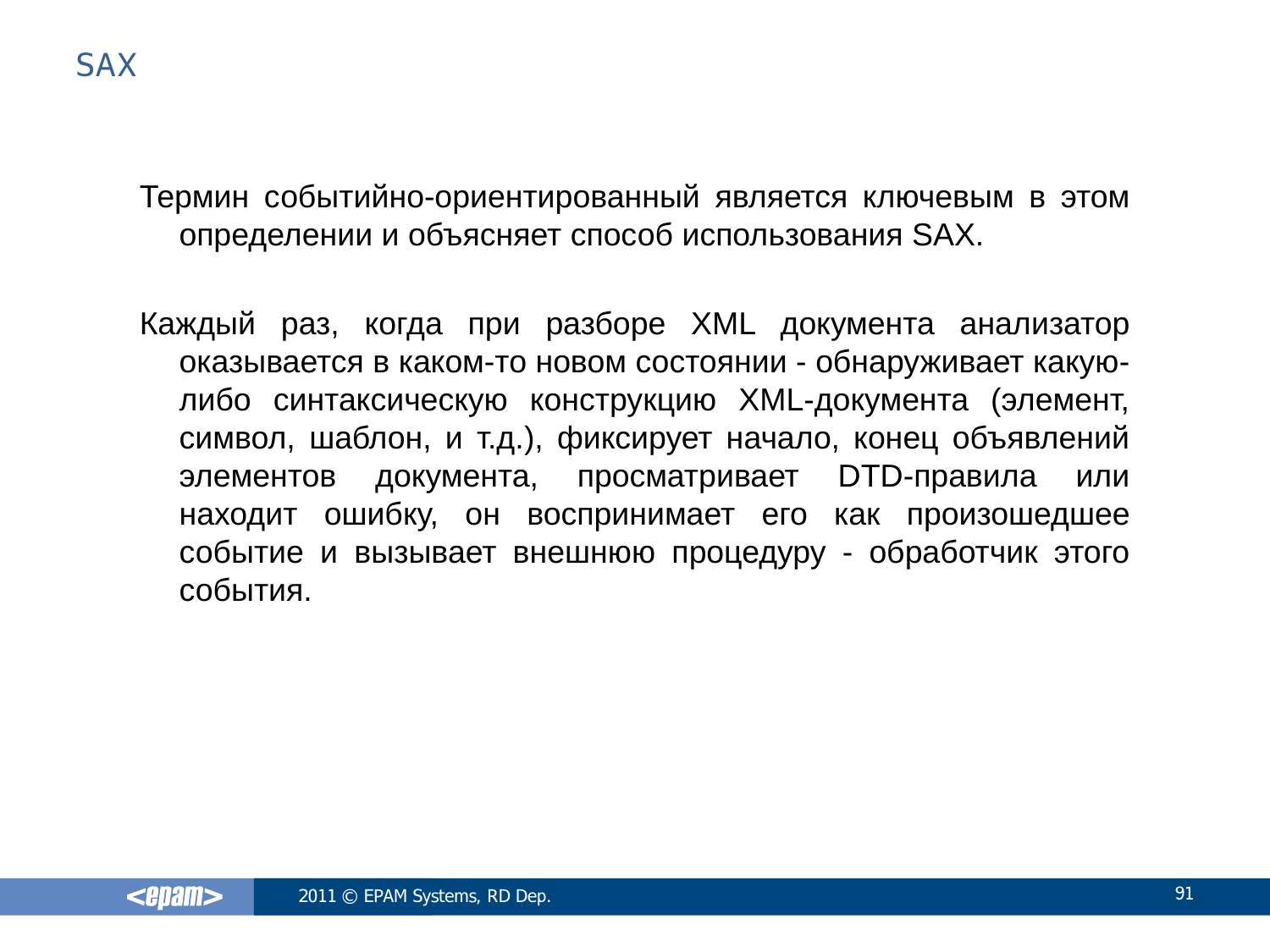

# SAX
Термин событийно-ориентированный является ключевым в этом определении и объясняет способ использования SAX.

Каждый раз, когда при разборе XML документа анализатор оказывается в каком-то новом состоянии - обнаруживает какую-либо синтаксическую конструкцию XML-документа (элемент, символ, шаблон, и т.д.), фиксирует начало, конец объявлений элементов документа, просматривает DTD-правила или находит ошибку, он воспринимает его как произошедшее событие и вызывает внешнюю процедуру - обработчик этого события.

91
2011 © EPAM Systems, RD Dep.